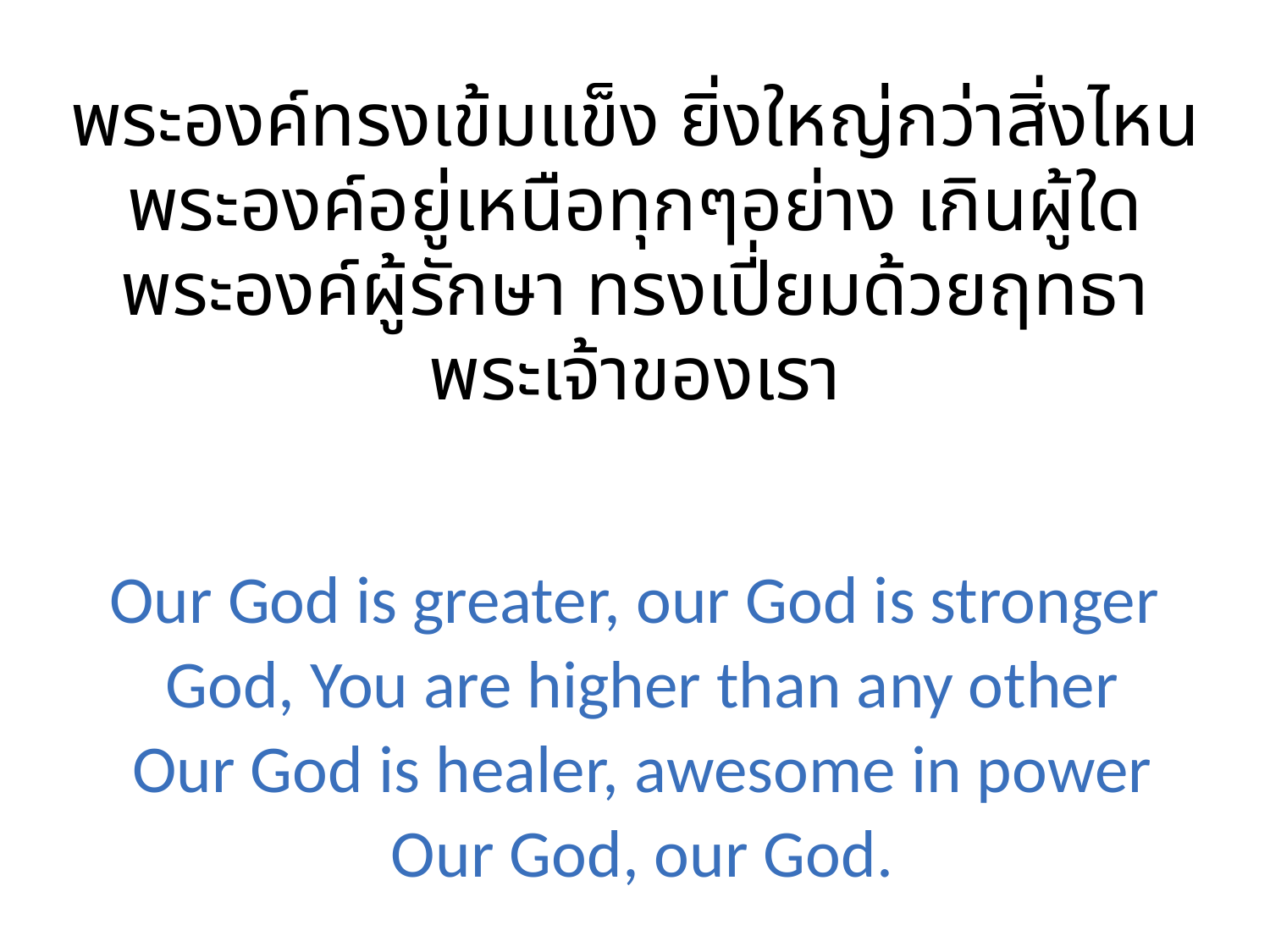

พระองค์ทรงเข้มแข็ง ยิ่งใหญ่กว่าสิ่งไหน
พระองค์อยู่เหนือทุกๆอย่าง เกินผู้ใด
พระองค์ผู้รักษา ทรงเปี่ยมด้วยฤทธา
พระเจ้าของเรา

Our God is greater, our God is stronger
 God, You are higher than any other
 Our God is healer, awesome in power
 Our God, our God.